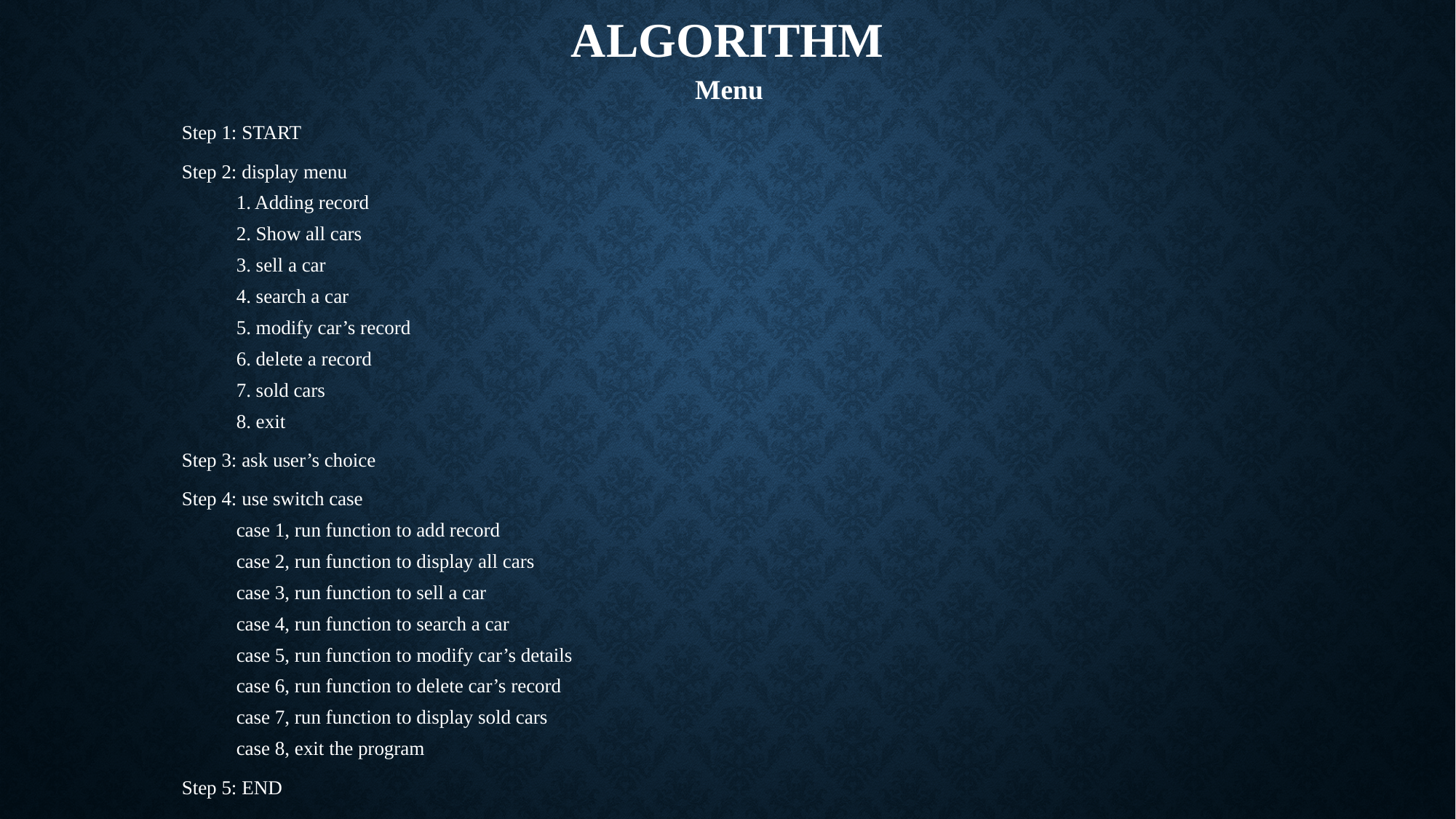

# ALGORITHM
Menu
Step 1: START
Step 2: display menu
1. Adding record
2. Show all cars
3. sell a car
4. search a car
5. modify car’s record
6. delete a record
7. sold cars
8. exit
Step 3: ask user’s choice
Step 4: use switch case
case 1, run function to add record
case 2, run function to display all cars
case 3, run function to sell a car
case 4, run function to search a car
case 5, run function to modify car’s details
case 6, run function to delete car’s record
case 7, run function to display sold cars
case 8, exit the program
Step 5: END